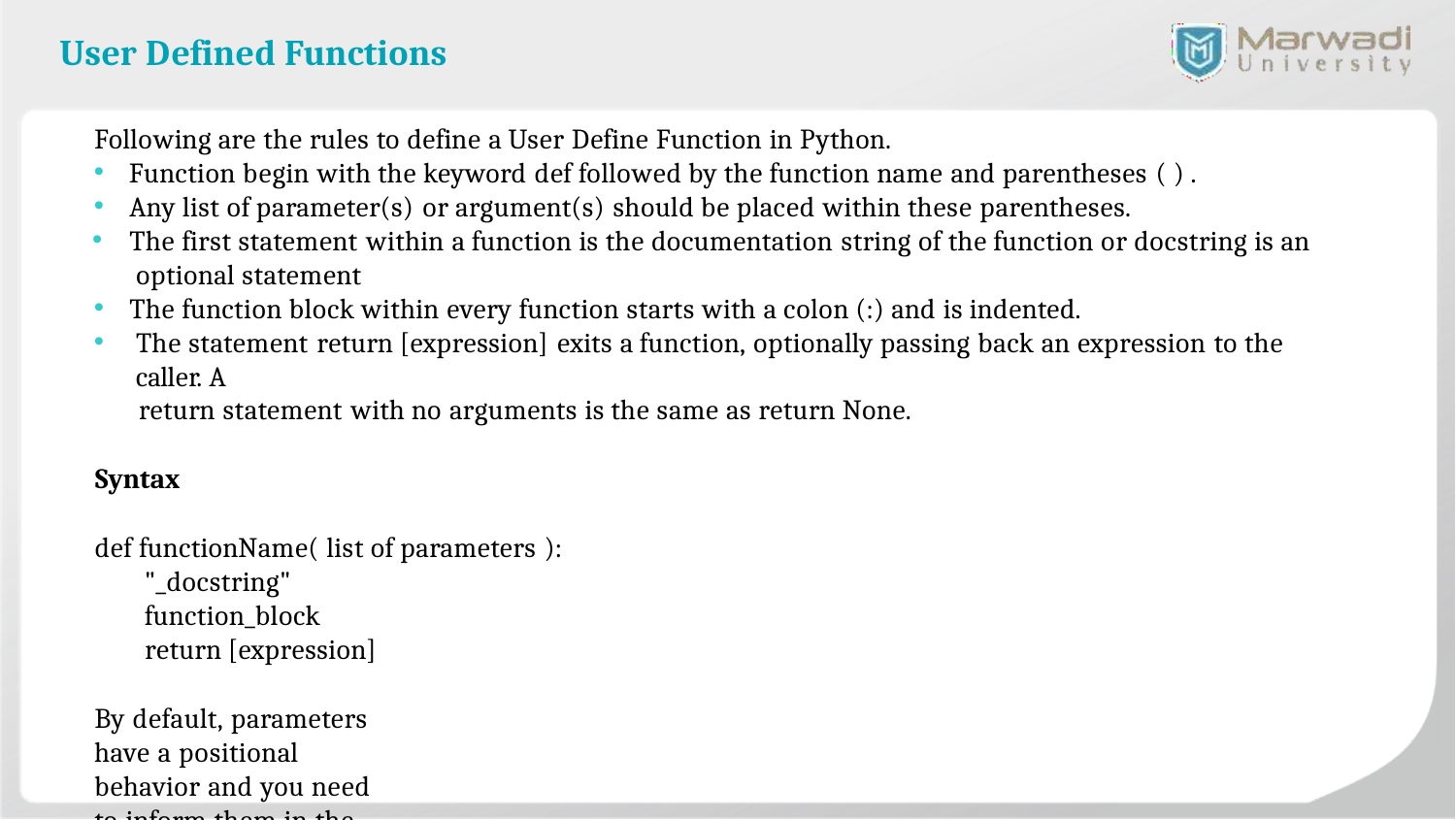

# User Defined Functions
Following are the rules to define a User Define Function in Python.
Function begin with the keyword def followed by the function name and parentheses ( ) .
Any list of parameter(s) or argument(s) should be placed within these parentheses.
The first statement within a function is the documentation string of the function or docstring is an  optional statement
The function block within every function starts with a colon (:) and is indented.
The statement return [expression] exits a function, optionally passing back an expression to the caller. A
return statement with no arguments is the same as return None.

Syntax

def functionName( list of parameters ):
"_docstring"  function_block  return [expression]

By default, parameters have a positional behavior and you need to inform them in the same order that they
were defined.